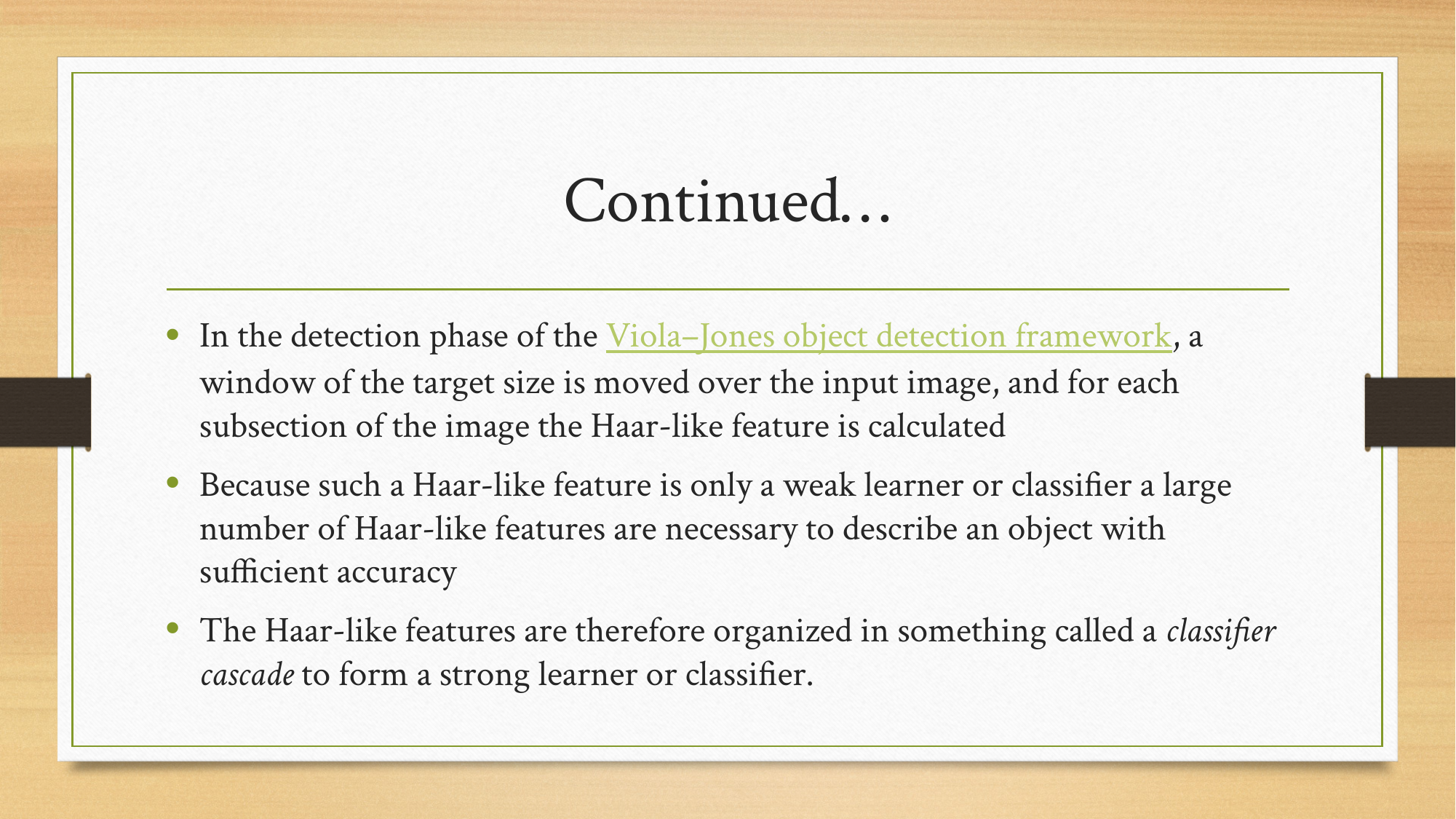

# Continued…
In the detection phase of the Viola–Jones object detection framework, a window of the target size is moved over the input image, and for each subsection of the image the Haar-like feature is calculated
Because such a Haar-like feature is only a weak learner or classifier a large number of Haar-like features are necessary to describe an object with sufficient accuracy
The Haar-like features are therefore organized in something called a classifier cascade to form a strong learner or classifier.